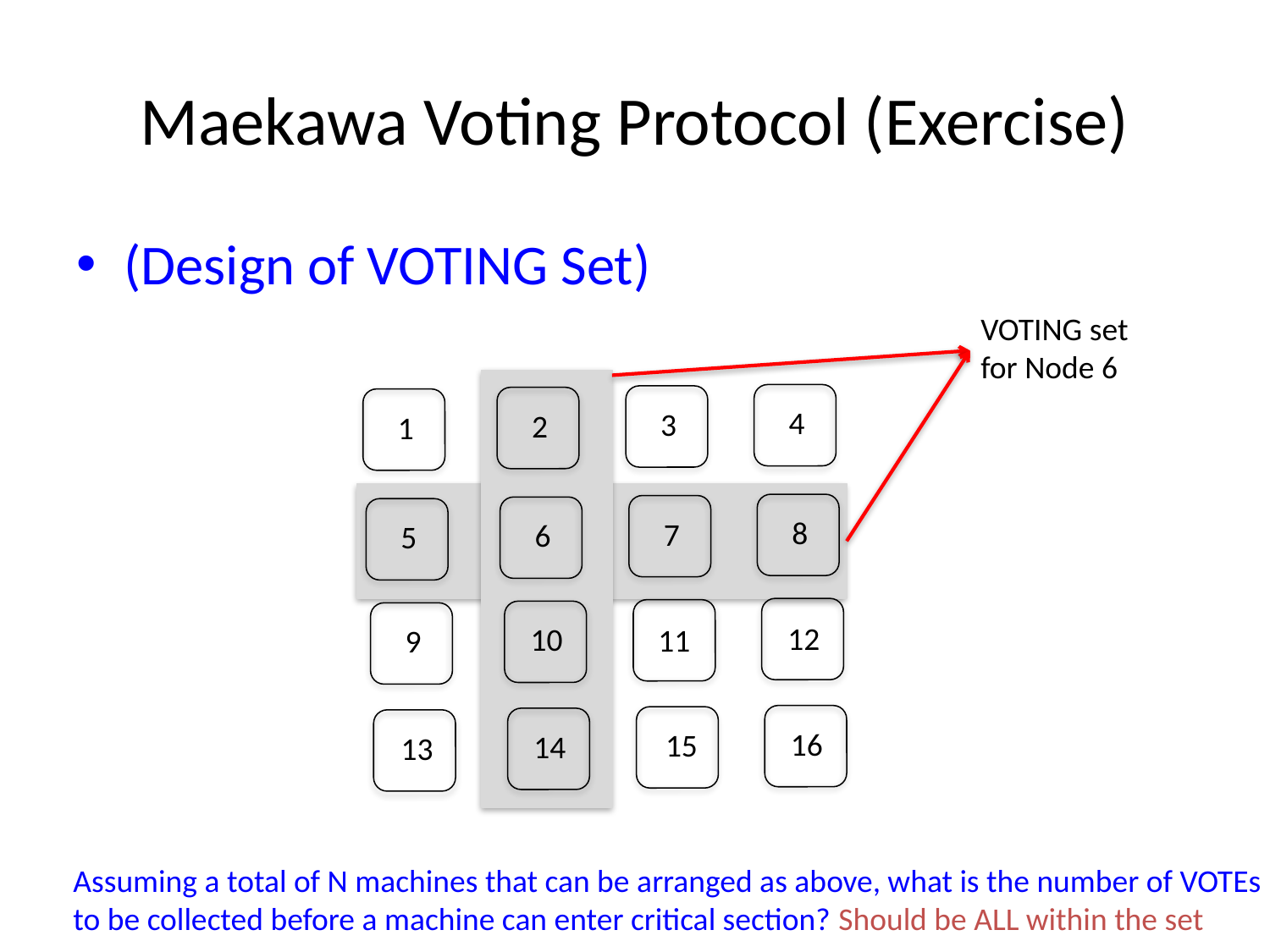

# Maekawa Voting Protocol (Exercise)
(Design of VOTING Set)

VOTING set
for Node 6

4
3
2
1

8
7
6
5

12
10
11
9

16
15
14
13
Assuming a total of N machines that can be arranged as above, what is the number of VOTEs
to be collected before a machine can enter critical section? Should be ALL within the set